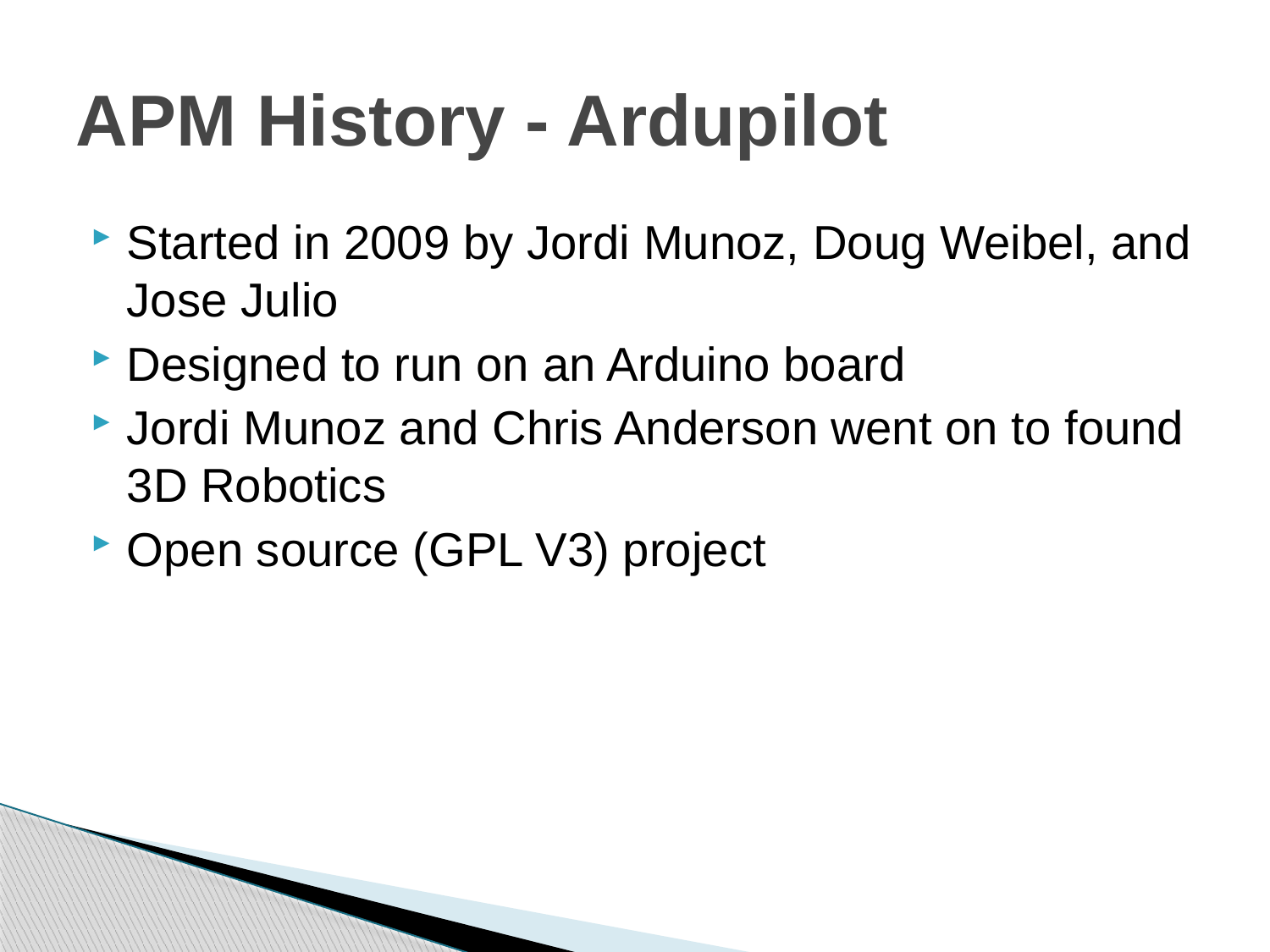

# APM History - Ardupilot
Started in 2009 by Jordi Munoz, Doug Weibel, and Jose Julio
Designed to run on an Arduino board
Jordi Munoz and Chris Anderson went on to found 3D Robotics
Open source (GPL V3) project